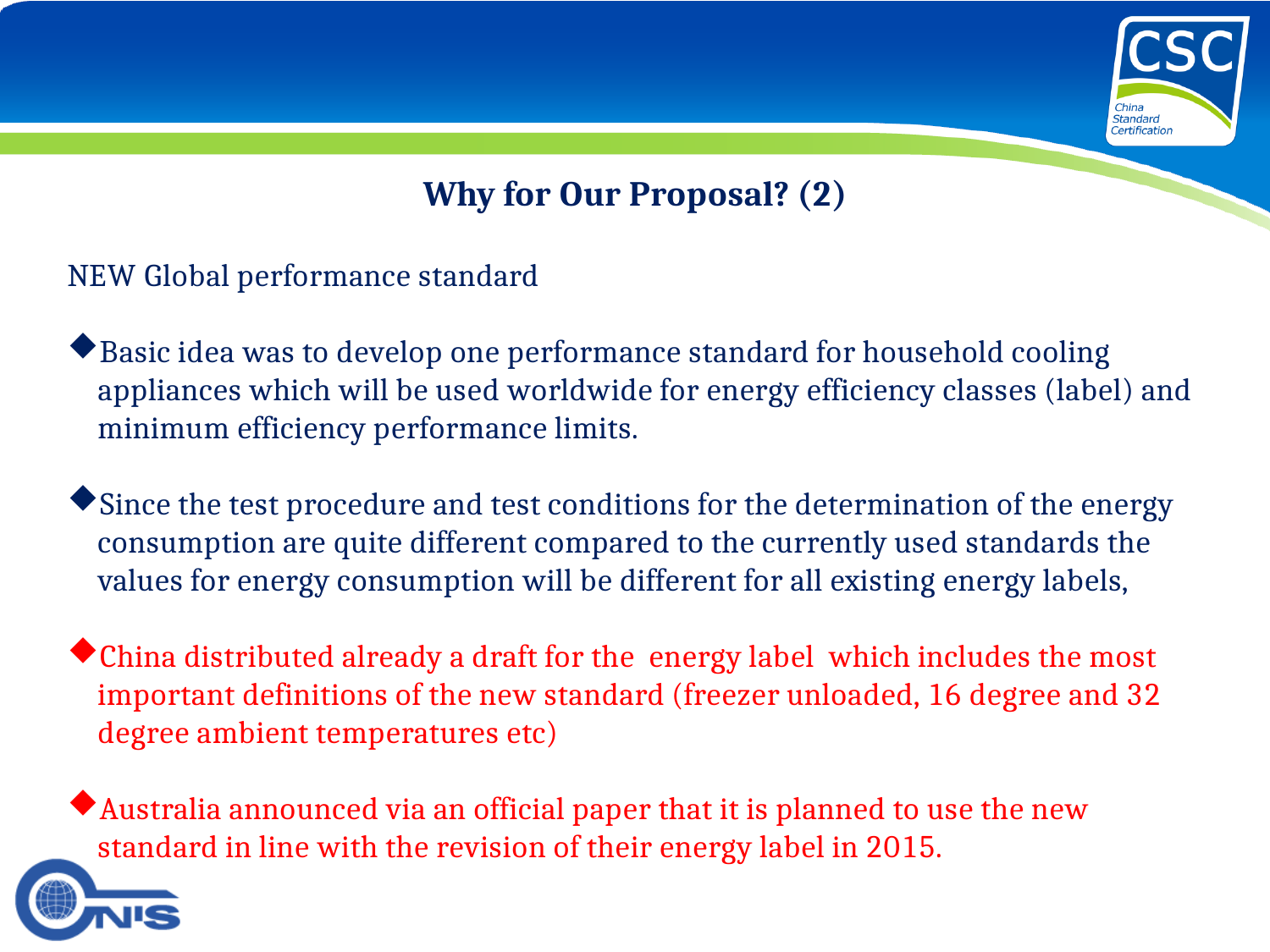

Why for Our Proposal? (2)

NEW Global performance standard

Basic idea was to develop one performance standard for household cooling appliances which will be used worldwide for energy efficiency classes (label) and minimum efficiency performance limits.

Since the test procedure and test conditions for the determination of the energy consumption are quite different compared to the currently used standards the values for energy consumption will be different for all existing energy labels,

China distributed already a draft for the  energy label  which includes the most important definitions of the new standard (freezer unloaded, 16 degree and 32 degree ambient temperatures etc)

Australia announced via an official paper that it is planned to use the new standard in line with the revision of their energy label in 2015.